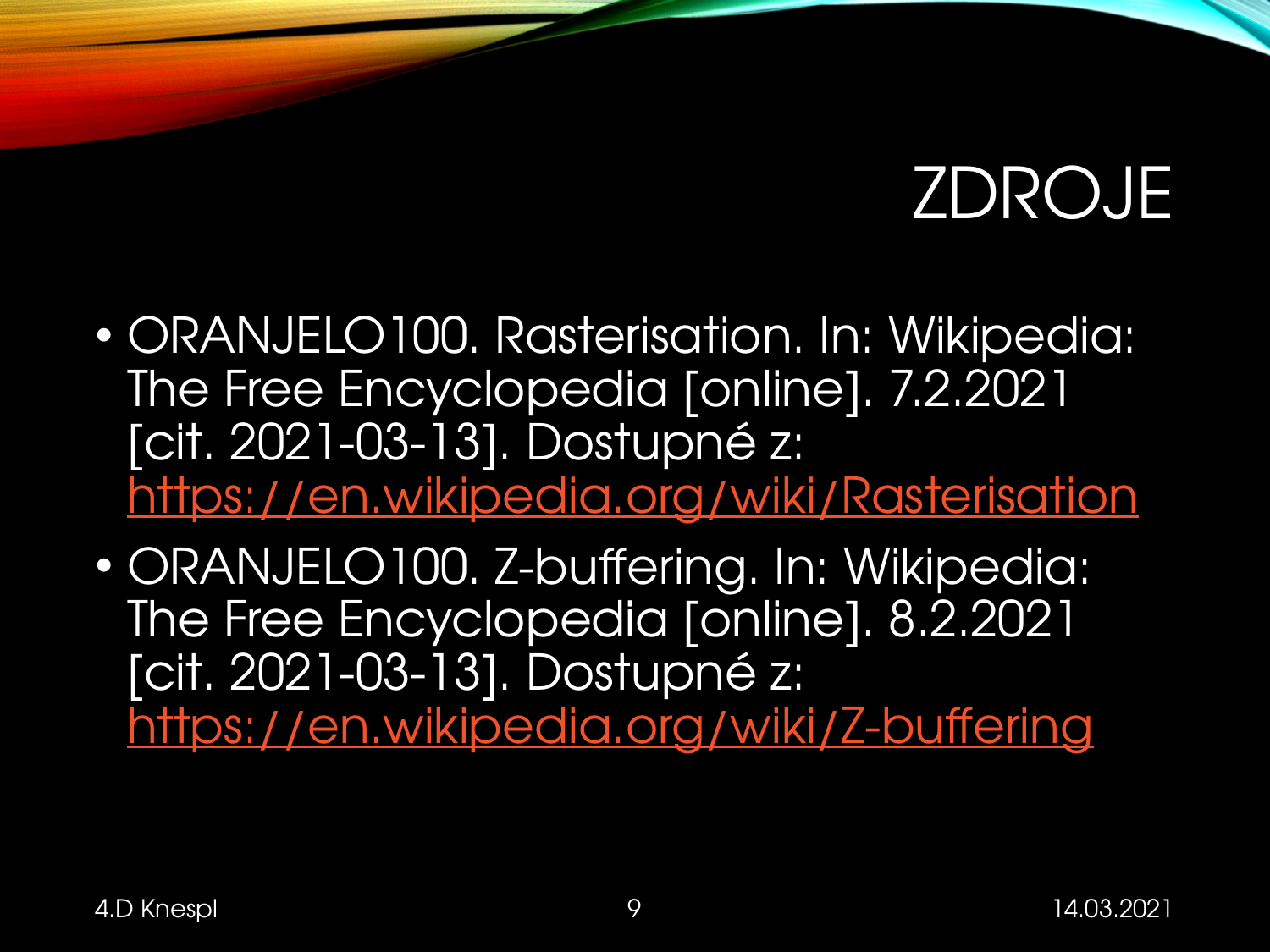

# Zdroje
ORANJELO100. Rasterisation. In: Wikipedia: The Free Encyclopedia [online]. 7.2.2021 [cit. 2021-03-13]. Dostupné z: https://en.wikipedia.org/wiki/Rasterisation
ORANJELO100. Z-buffering. In: Wikipedia: The Free Encyclopedia [online]. 8.2.2021 [cit. 2021-03-13]. Dostupné z: https://en.wikipedia.org/wiki/Z-buffering

9
4.D Knespl
14.03.2021